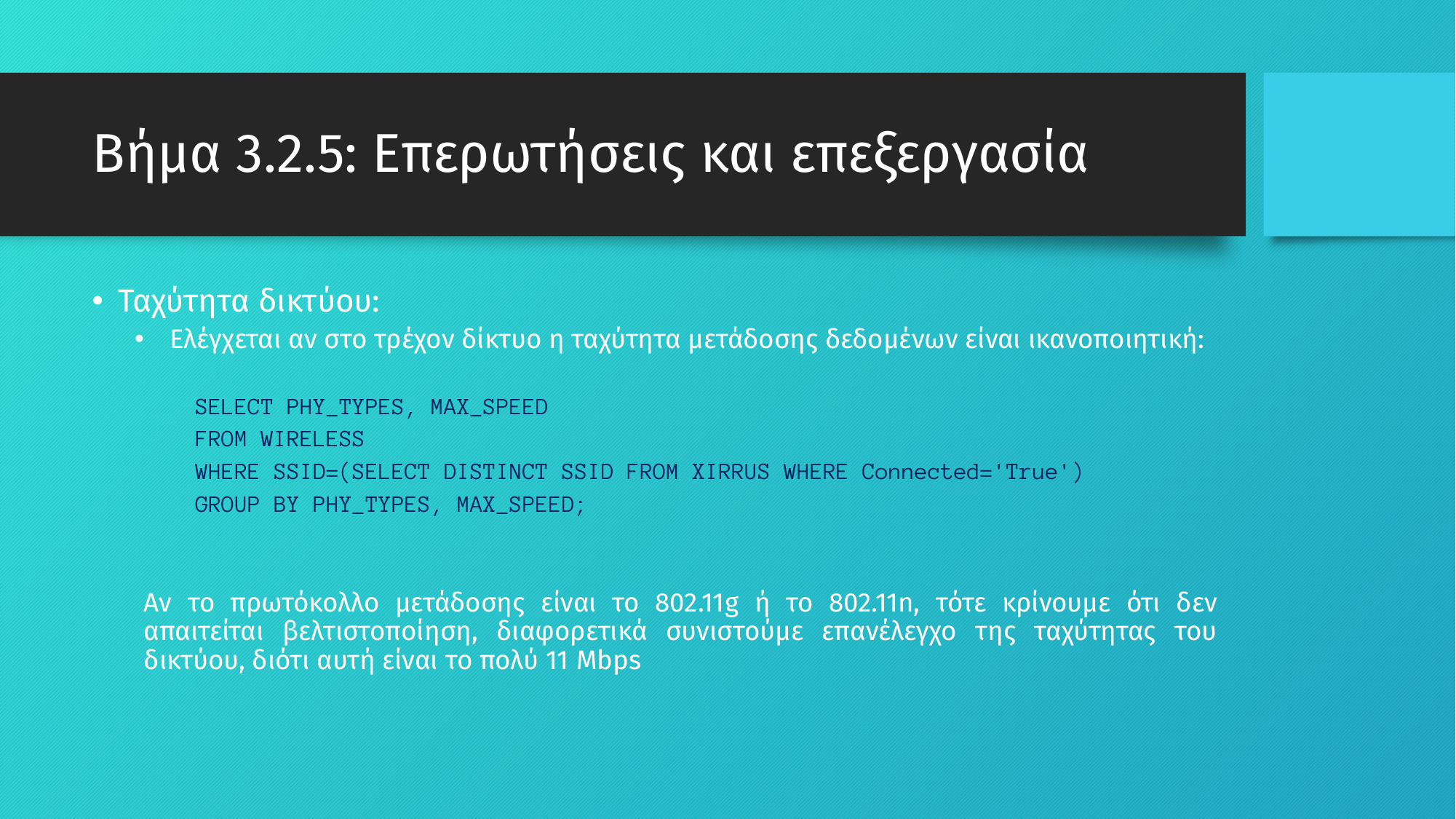

# Βήμα 3.2.5: Επερωτήσεις και επεξεργασία
Ταχύτητα δικτύου:
Ελέγχεται αν στο τρέχον δίκτυο η ταχύτητα μετάδοσης δεδομένων είναι ικανοποιητική:

SELECT PHY_TYPES, MAX_SPEED
FROM WIRELESS
WHERE SSID=(SELECT DISTINCT SSID FROM XIRRUS WHERE Connected='True')
GROUP BY PHY_TYPES, MAX_SPEED;

Αν το πρωτόκολλο μετάδοσης είναι το 802.11g ή το 802.11n, τότε κρίνουμε ότι δεν απαιτείται βελτιστοποίηση, διαφορετικά συνιστούμε επανέλεγχο της ταχύτητας του δικτύου, διότι αυτή είναι το πολύ 11 Mbps